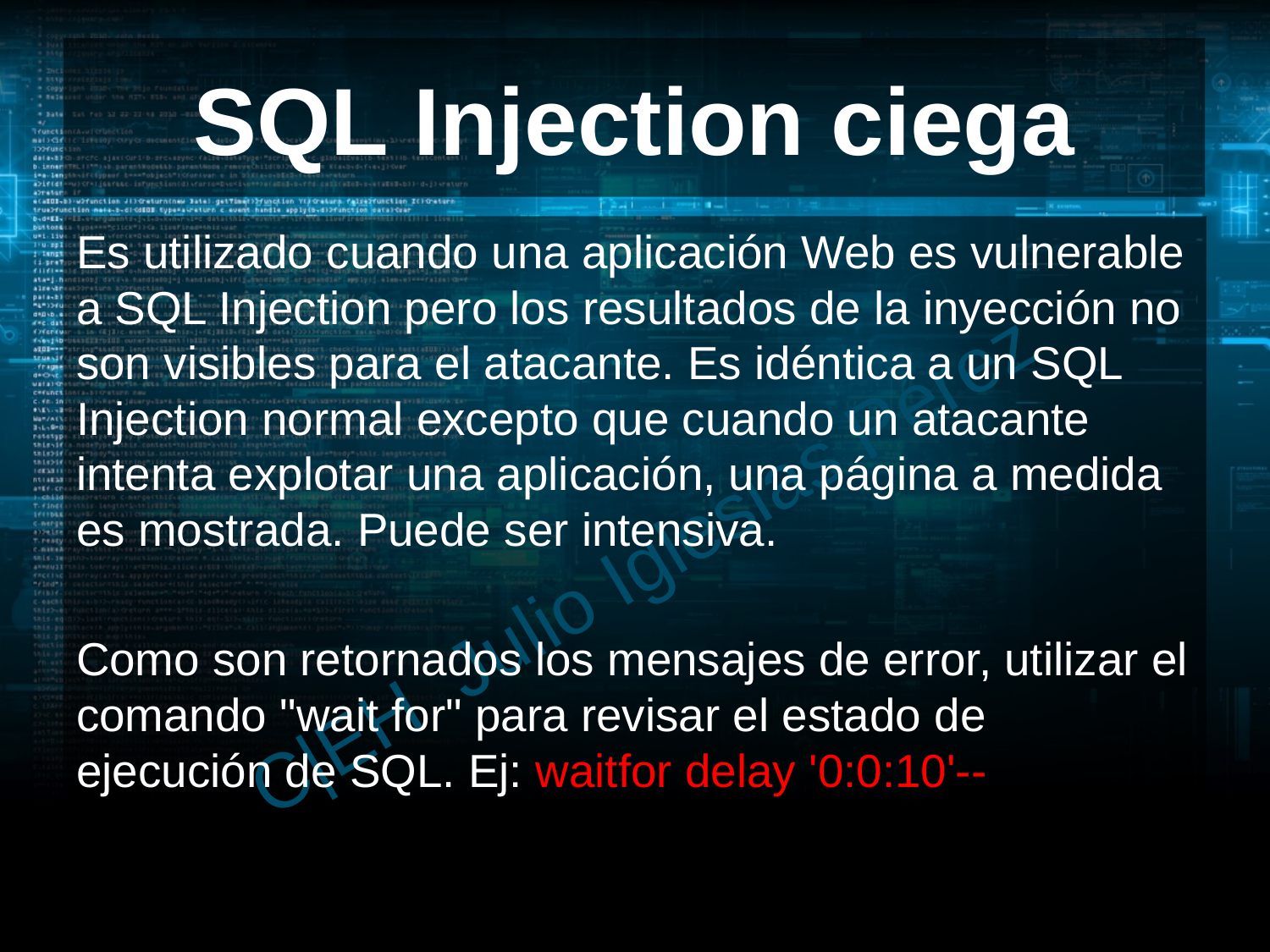

# SQL Injection ciega
Es utilizado cuando una aplicación Web es vulnerable a SQL Injection pero los resultados de la inyección no son visibles para el atacante. Es idéntica a un SQL Injection normal excepto que cuando un atacante intenta explotar una aplicación, una página a medida es mostrada. Puede ser intensiva.

Como son retornados los mensajes de error, utilizar el comando "wait for" para revisar el estado de ejecución de SQL. Ej: waitfor delay '0:0:10'--
C|EH  Julio Iglesias Pérez